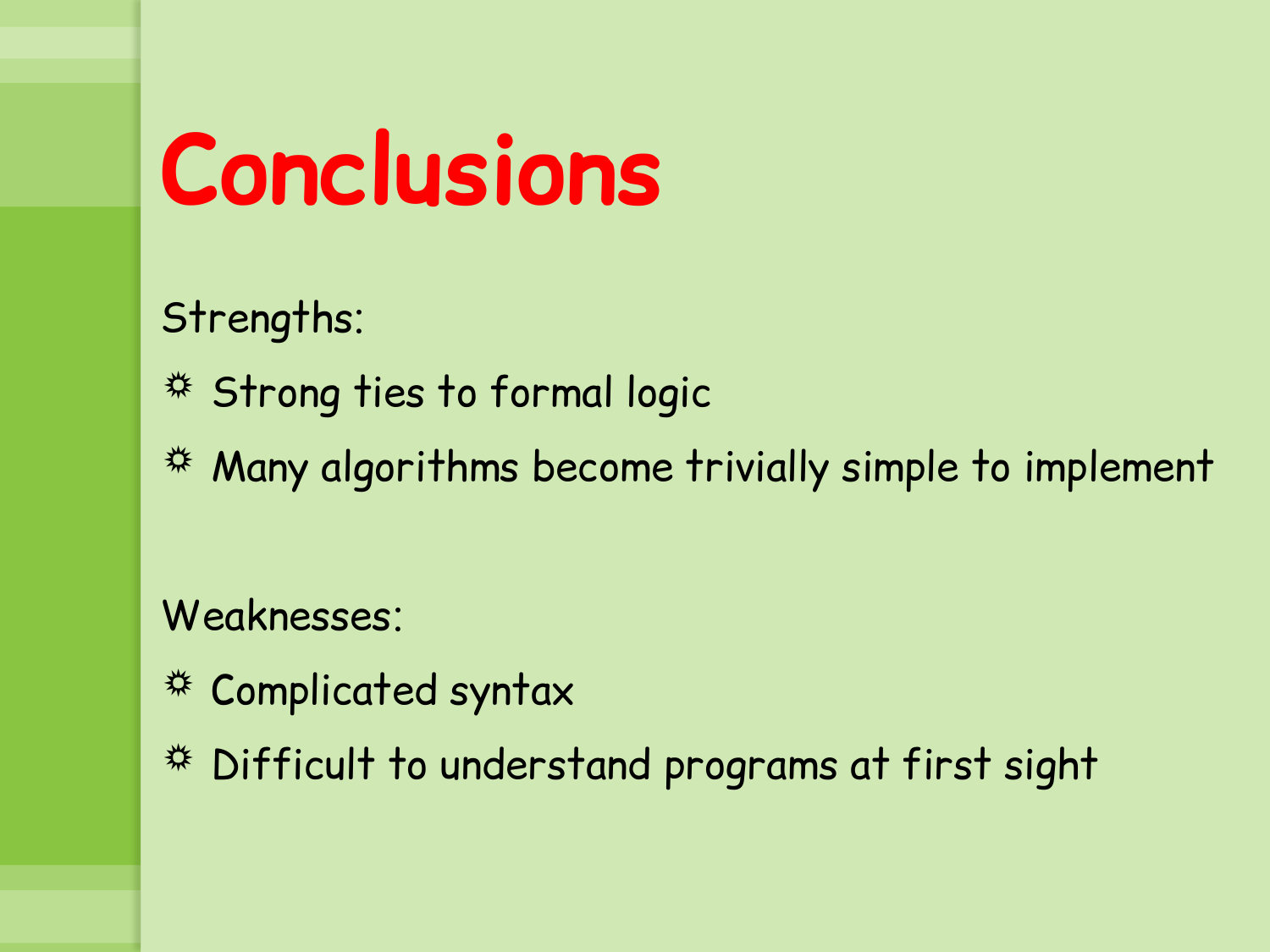

# Conclusions
Strengths:
Strong ties to formal logic
Many algorithms become trivially simple to implement

Weaknesses:
Complicated syntax
Difficult to understand programs at first sight